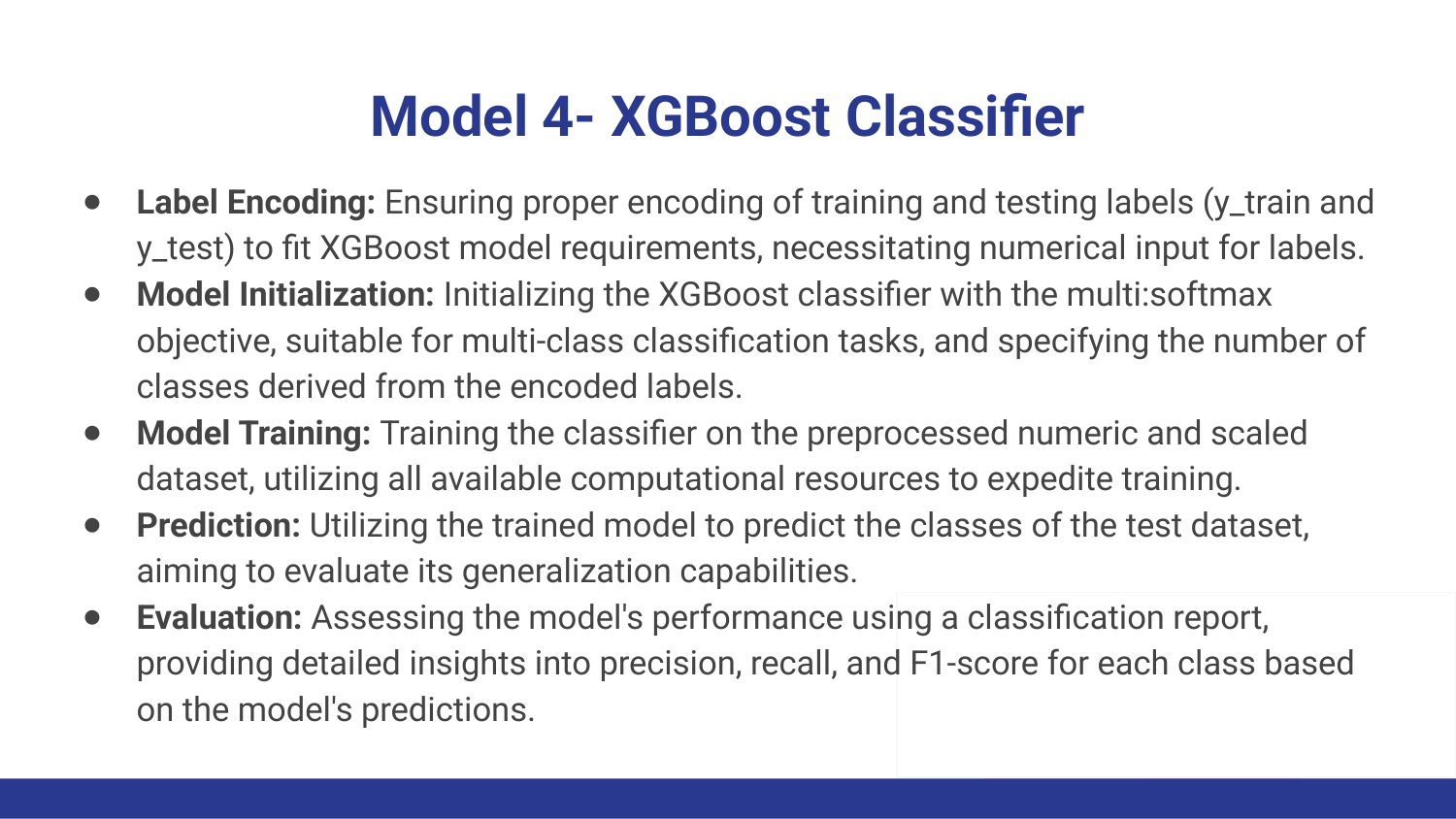

# Model 4- XGBoost Classifier
Label Encoding: Ensuring proper encoding of training and testing labels (y_train and y_test) to fit XGBoost model requirements, necessitating numerical input for labels.
Model Initialization: Initializing the XGBoost classifier with the multi:softmax objective, suitable for multi-class classification tasks, and specifying the number of classes derived from the encoded labels.
Model Training: Training the classifier on the preprocessed numeric and scaled dataset, utilizing all available computational resources to expedite training.
Prediction: Utilizing the trained model to predict the classes of the test dataset, aiming to evaluate its generalization capabilities.
Evaluation: Assessing the model's performance using a classification report, providing detailed insights into precision, recall, and F1-score for each class based on the model's predictions.